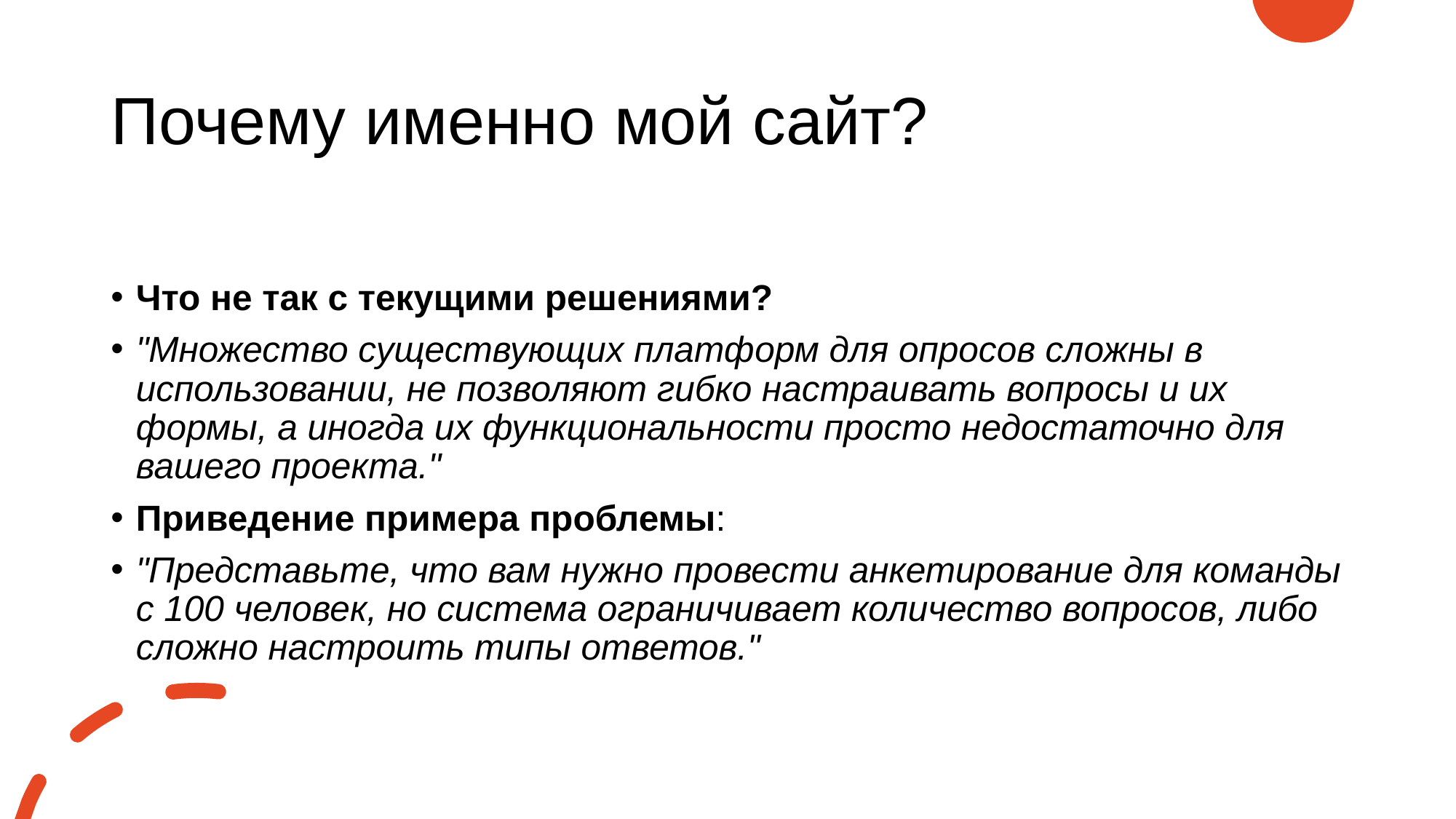

# Почему именно мой сайт?

Что не так с текущими решениями?
"Множество существующих платформ для опросов сложны в использовании, не позволяют гибко настраивать вопросы и их формы, а иногда их функциональности просто недостаточно для вашего проекта."
Приведение примера проблемы:
"Представьте, что вам нужно провести анкетирование для команды с 100 человек, но система ограничивает количество вопросов, либо сложно настроить типы ответов."